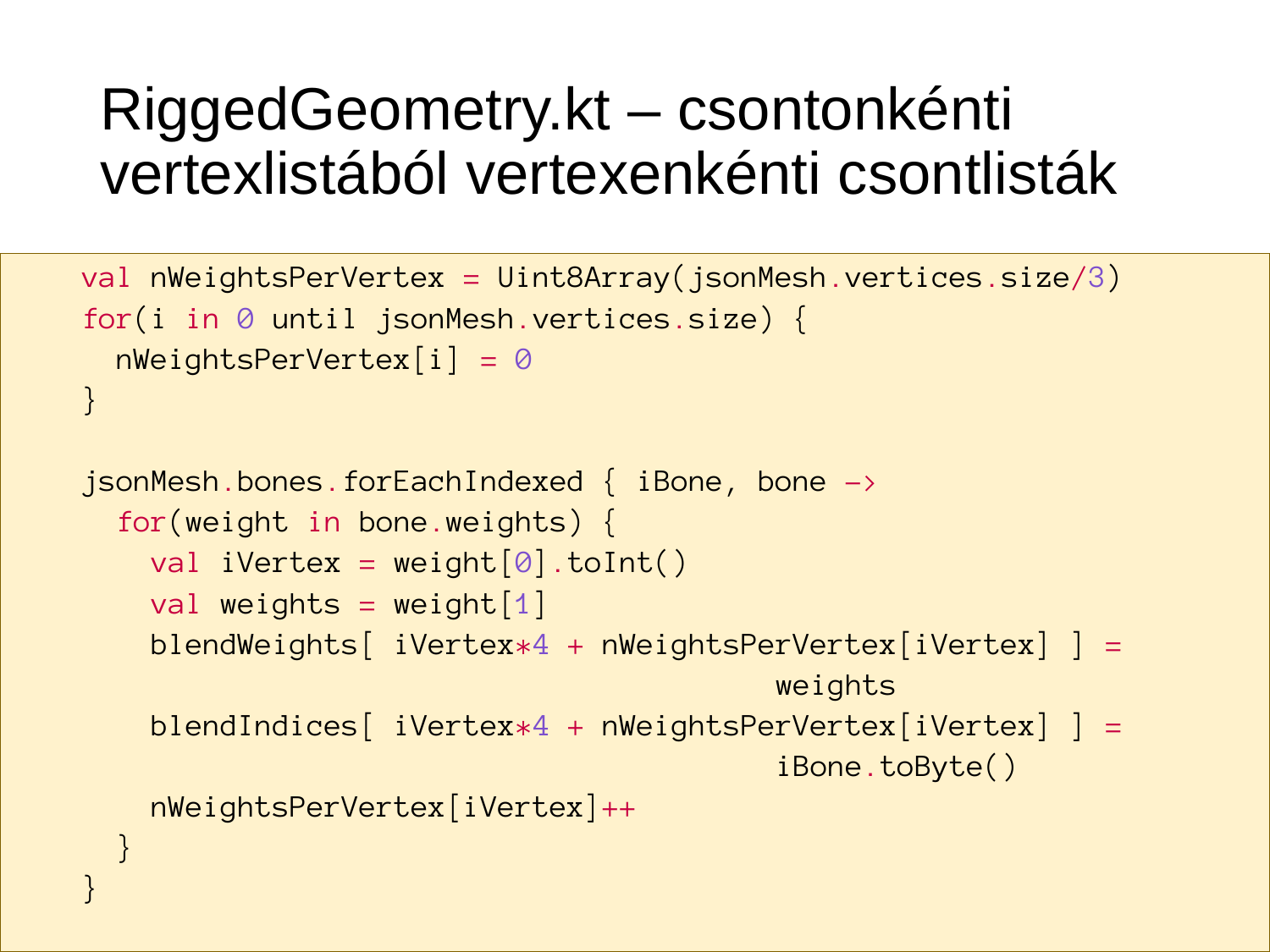

# RiggedGeometry.kt – csontonkénti vertexlistából vertexenkénti csontlisták
    val nWeightsPerVertex = Uint8Array(jsonMesh.vertices.size/3)
    for(i in 0 until jsonMesh.vertices.size) {
      nWeightsPerVertex[i] = 0
    }

    jsonMesh.bones.forEachIndexed { iBone, bone ->
      for(weight in bone.weights) {
        val iVertex = weight[0].toInt()
        val weights = weight[1]
        blendWeights[ iVertex*4 + nWeightsPerVertex[iVertex] ] =
                                            weights
        blendIndices[ iVertex*4 + nWeightsPerVertex[iVertex] ] =
                                            iBone.toByte()
        nWeightsPerVertex[iVertex]++
      }
    }